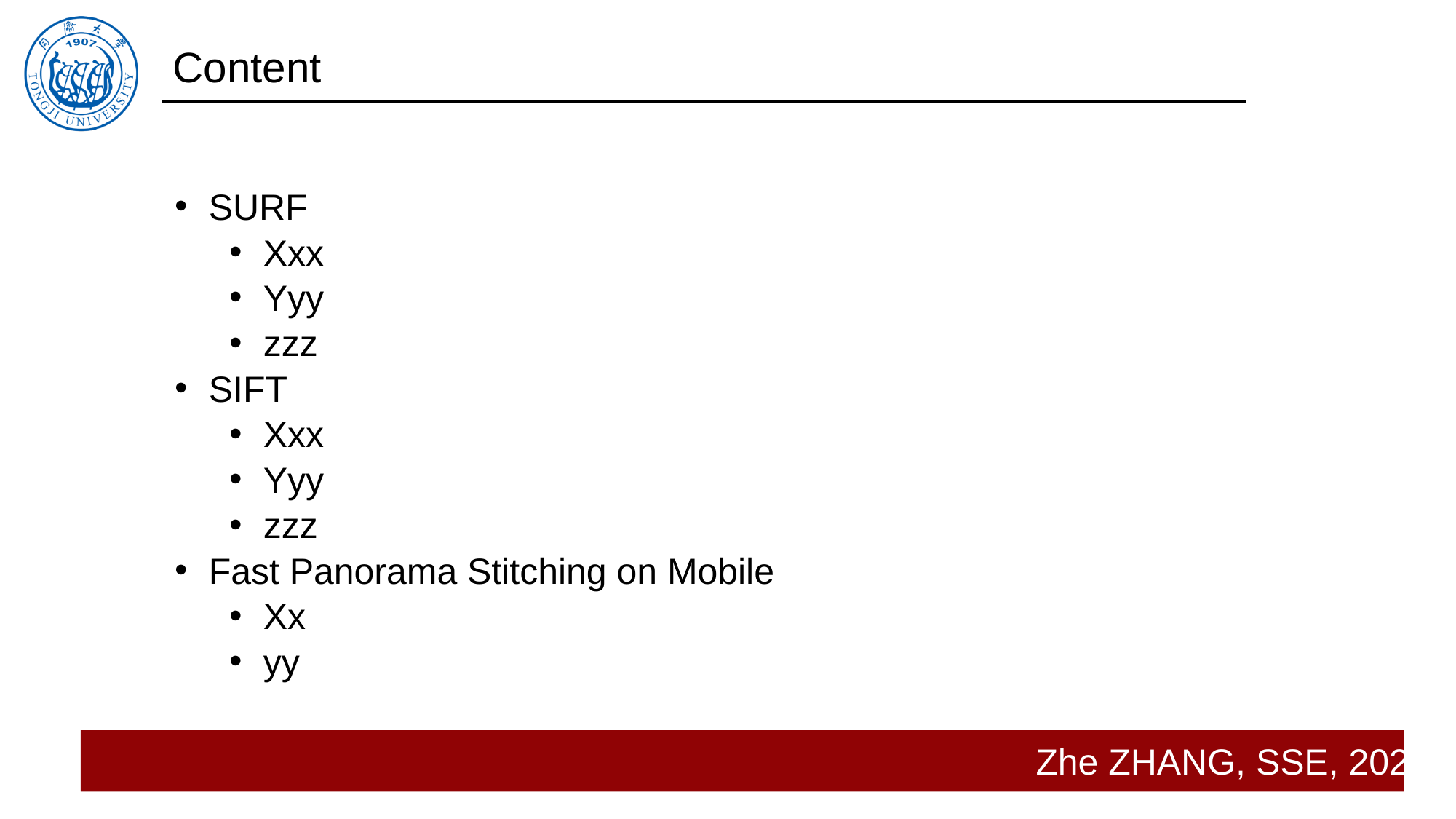

# Content
SURF
Xxx
Yyy
zzz
SIFT
Xxx
Yyy
zzz
Fast Panorama Stitching on Mobile
Xx
yy